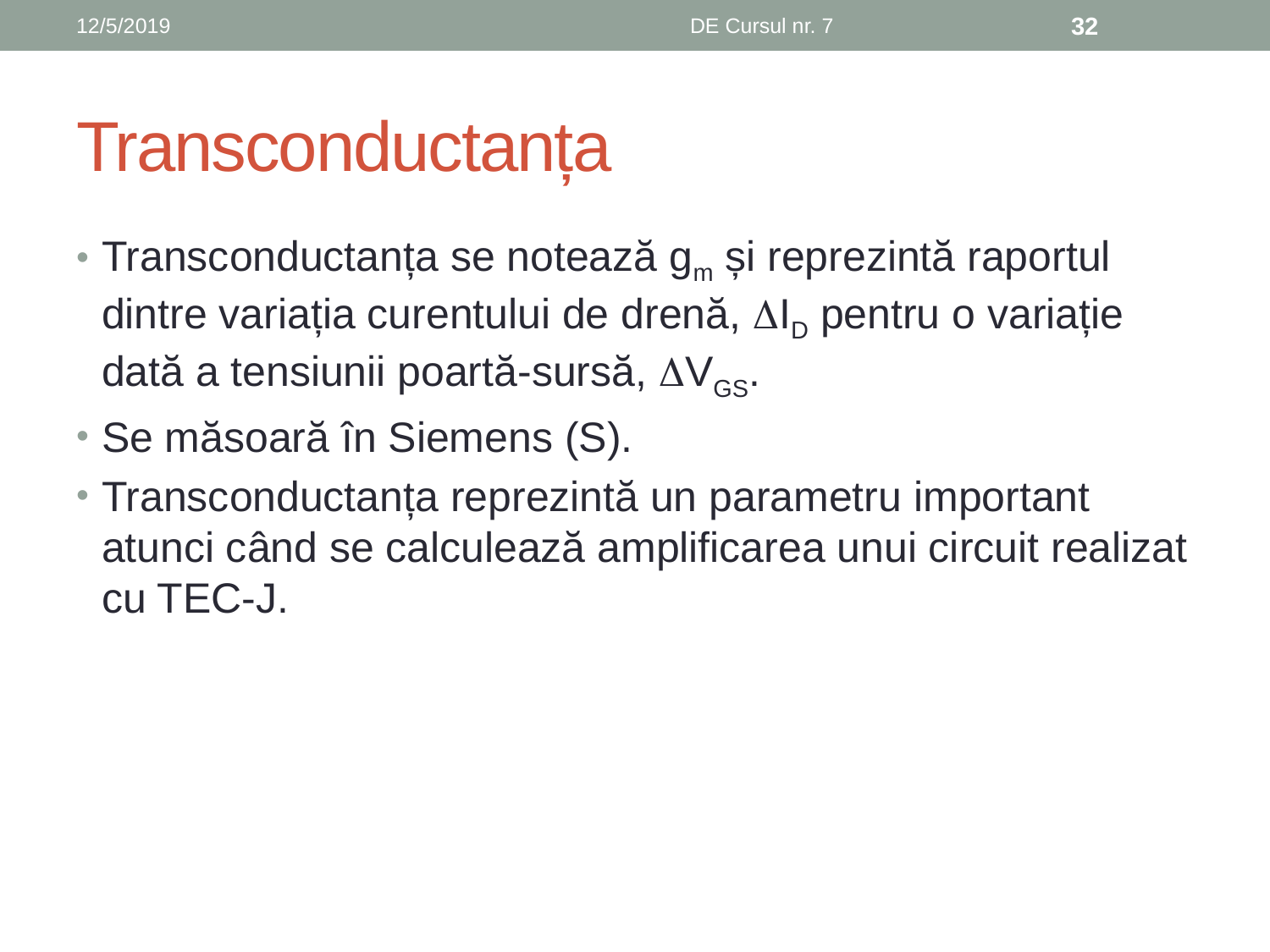

12/5/2019
DE Cursul nr. 7
32
# Transconductanța
Transconductanța se notează gm și reprezintă raportul dintre variația curentului de drenă, ΔID pentru o variație dată a tensiunii poartă-sursă, ΔVGS.
Se măsoară în Siemens (S).
Transconductanța reprezintă un parametru important atunci când se calculează amplificarea unui circuit realizat cu TEC-J.